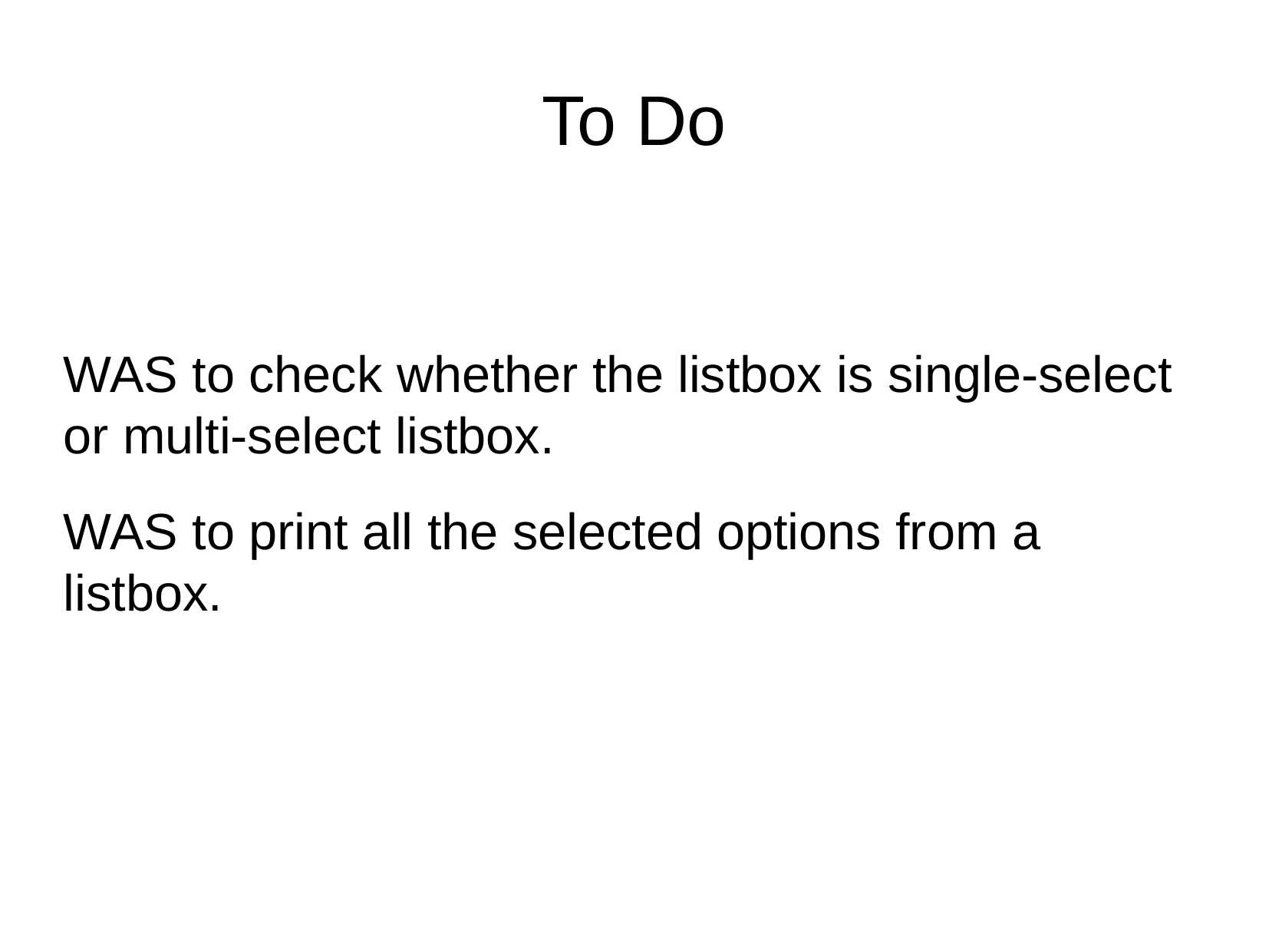

To Do
WAS to check whether the listbox is single-select or multi-select listbox.

WAS to print all the selected options from a listbox.